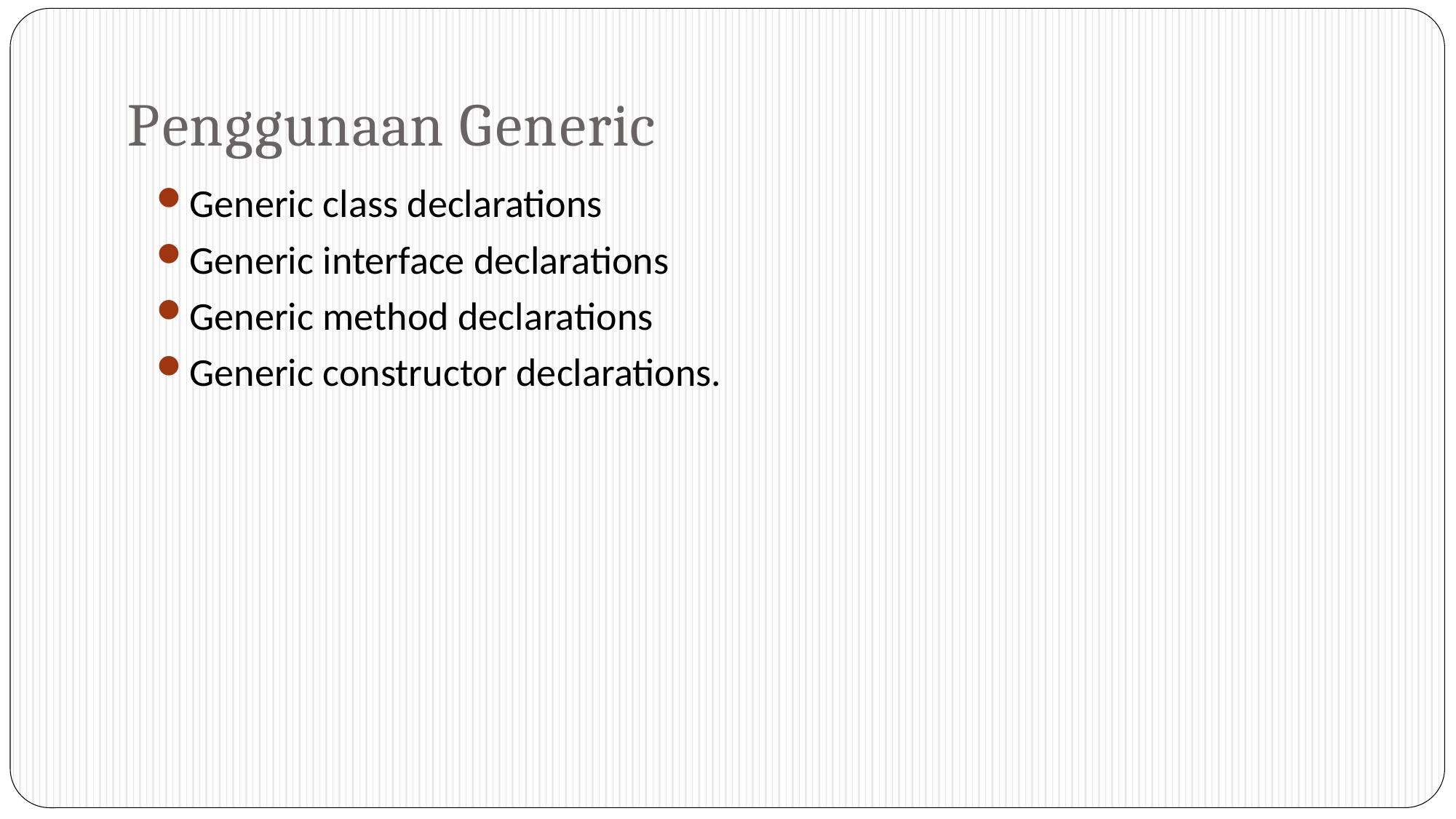

# Penggunaan Generic
Generic class declarations
Generic interface declarations
Generic method declarations
Generic constructor declarations.